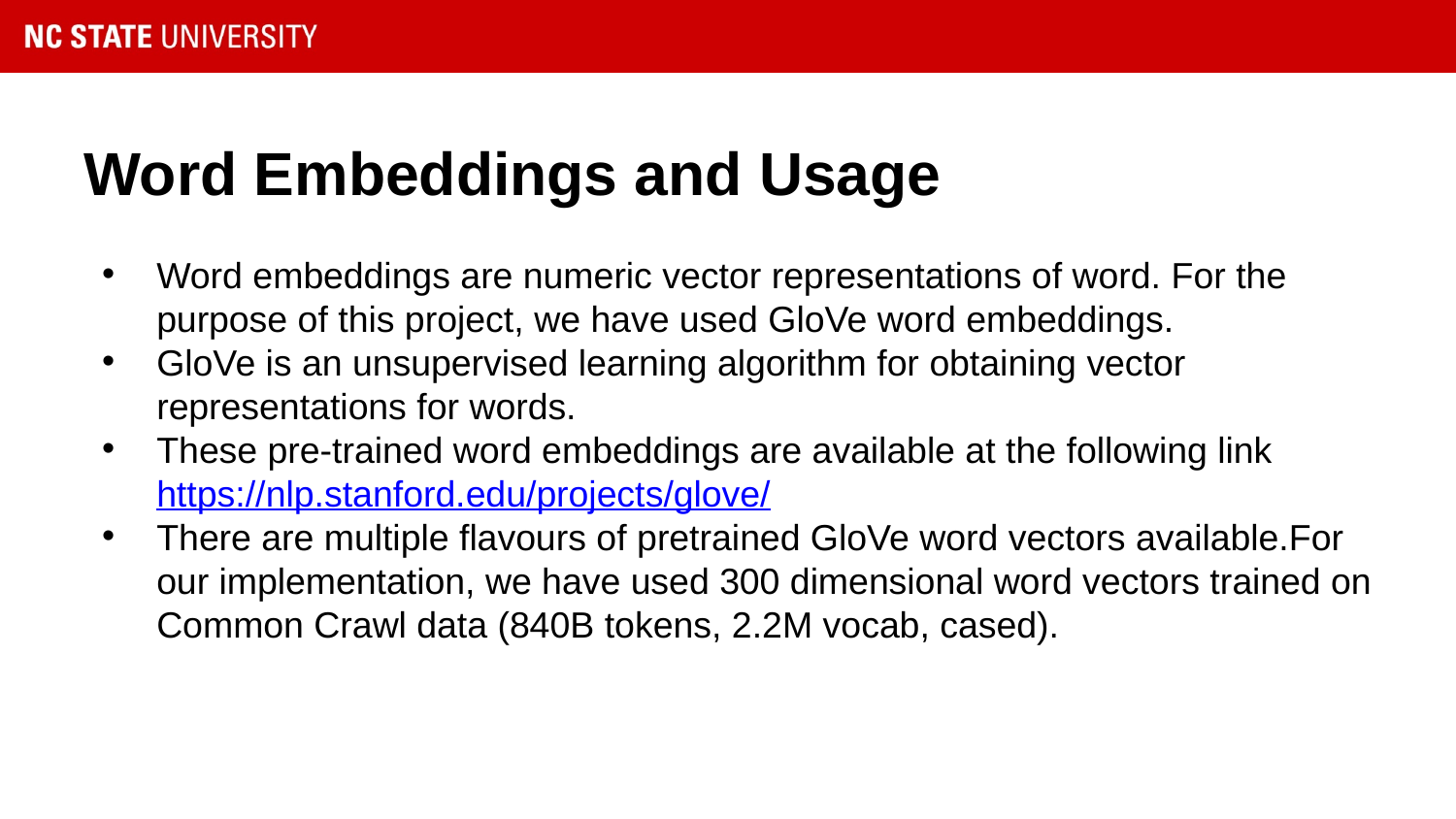

# Word Embeddings and Usage
Word embeddings are numeric vector representations of word. For the purpose of this project, we have used GloVe word embeddings.
GloVe is an unsupervised learning algorithm for obtaining vector representations for words.
These pre-trained word embeddings are available at the following link
https://nlp.stanford.edu/projects/glove/
There are multiple flavours of pretrained GloVe word vectors available.For our implementation, we have used 300 dimensional word vectors trained on Common Crawl data (840B tokens, 2.2M vocab, cased).